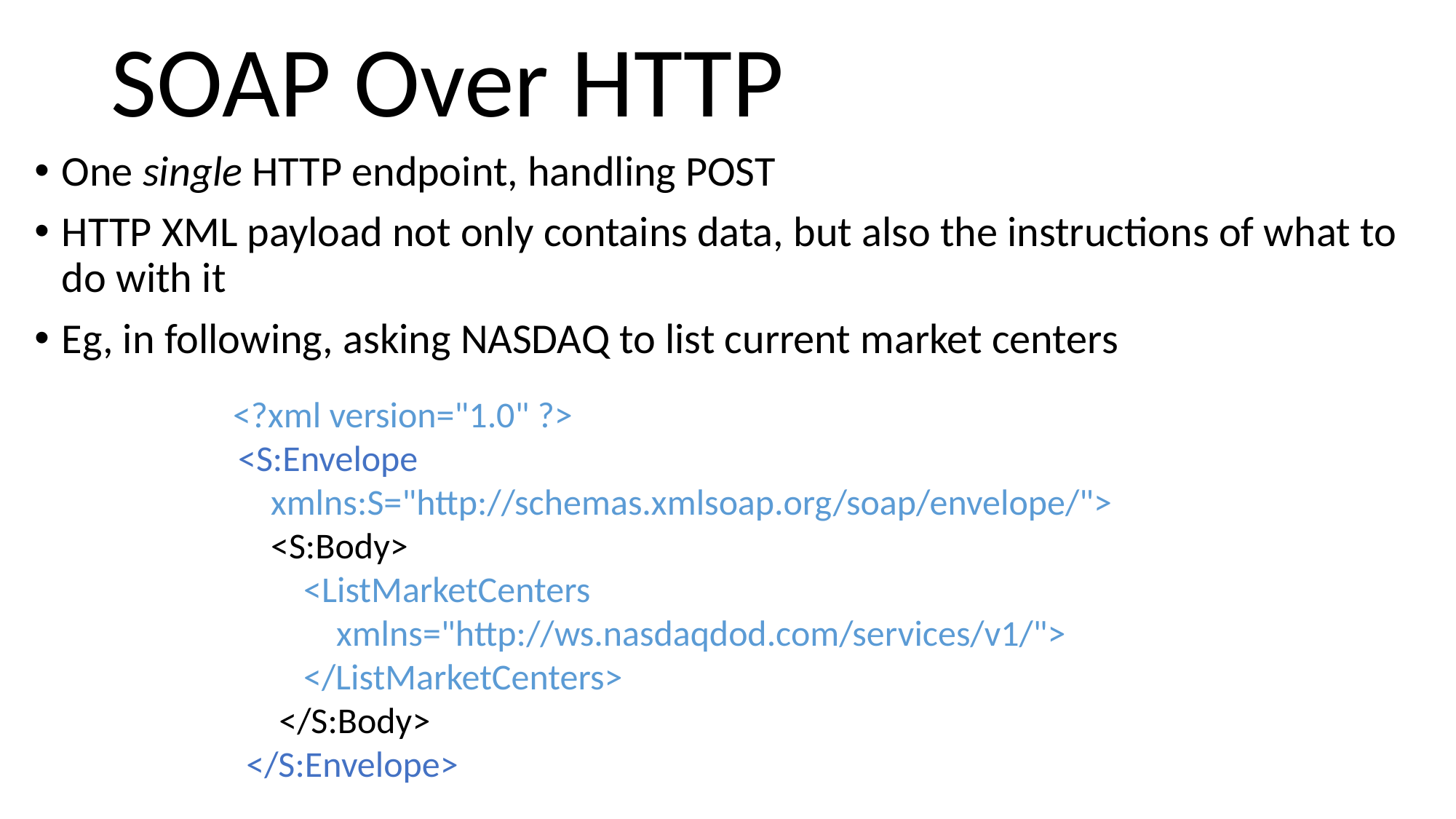

# SOAP Over HTTP
One single HTTP endpoint, handling POST
HTTP XML payload not only contains data, but also the instructions of what to do with it
Eg, in following, asking NASDAQ to list current market centers

    <?xml version="1.0" ?>
    <S:Envelope
        xmlns:S="http://schemas.xmlsoap.org/soap/envelope/">
        <S:Body>
            <ListMarketCenters
                xmlns="http://ws.nasdaqdod.com/services/v1/">
            </ListMarketCenters>
         </S:Body>
     </S:Envelope>